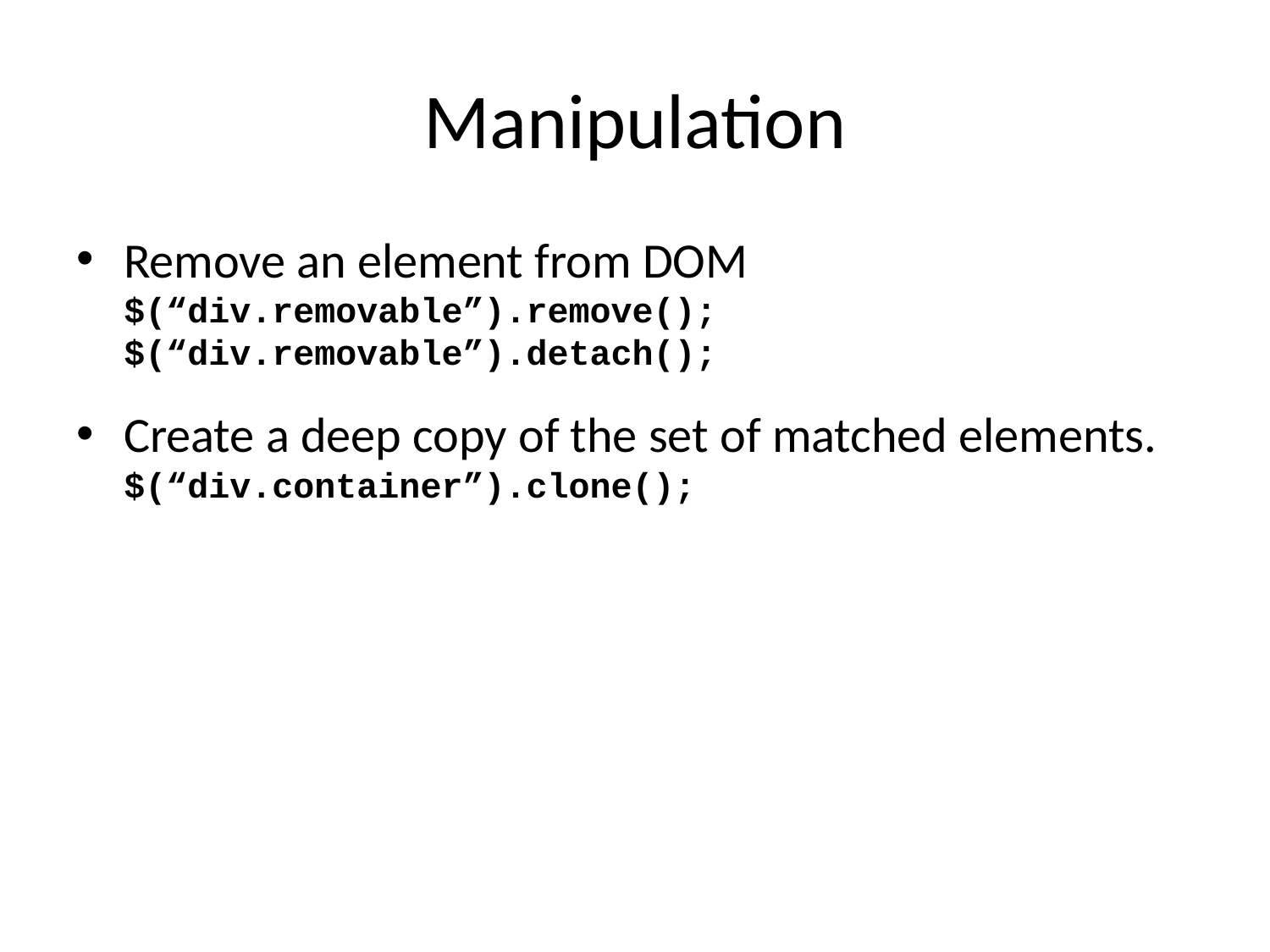

# Manipulation
Remove an element from DOM
$(“div.removable”).remove();
$(“div.removable”).detach();
Create a deep copy of the set of matched elements.
$(“div.container”).clone();